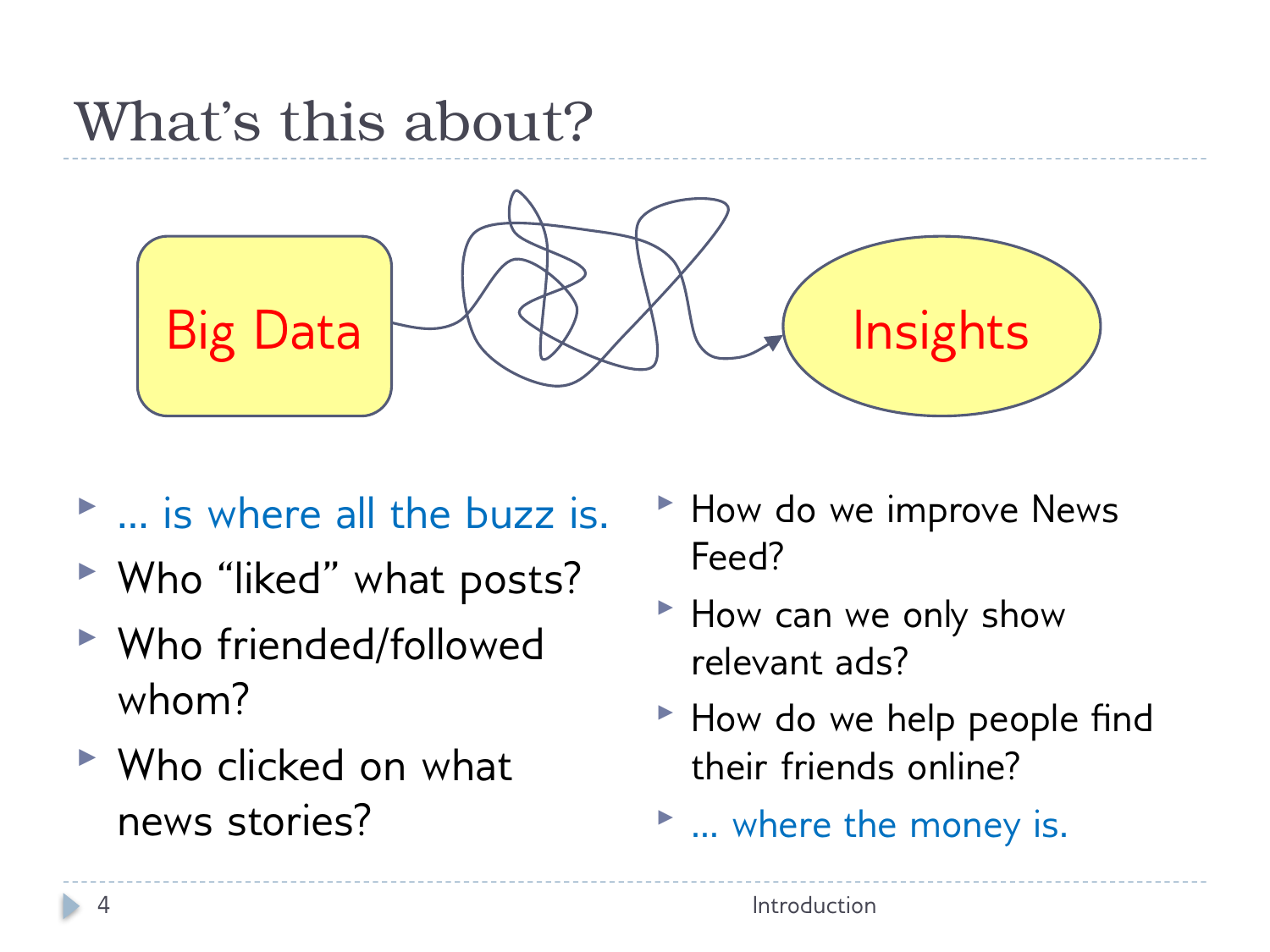

# What’s this about?

Big Data
Insights
… is where all the buzz is.
Who “liked” what posts?
Who friended/followed whom?
Who clicked on what news stories?

How do we improve News Feed?
How can we only show relevant ads?
How do we help people find their friends online?
… where the money is.
4
Introduction